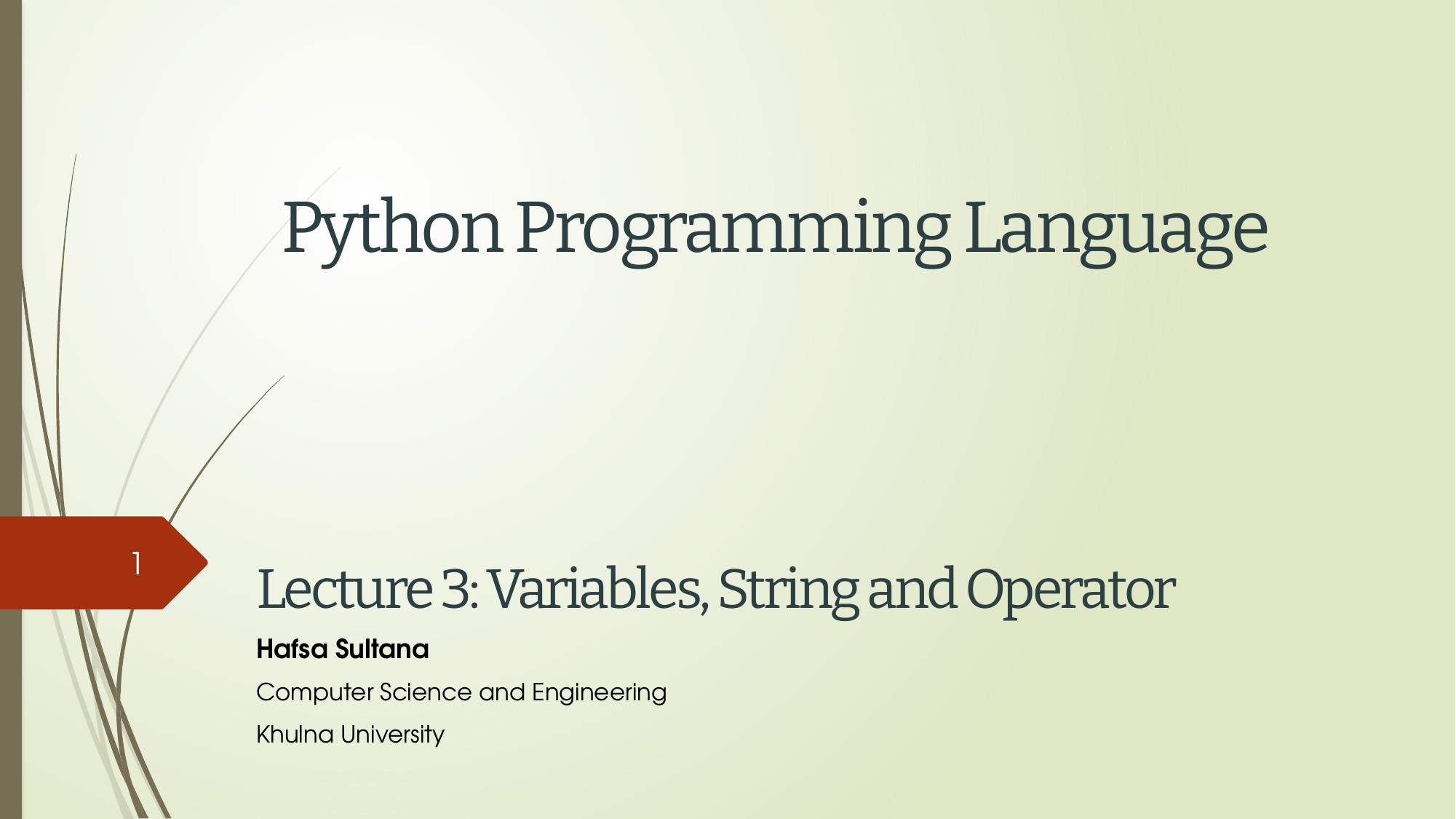

# Python Programming Language
Lecture 3: Variables, String and Operator
Hafsa Sultana
Computer Science and Engineering
Khulna University

1